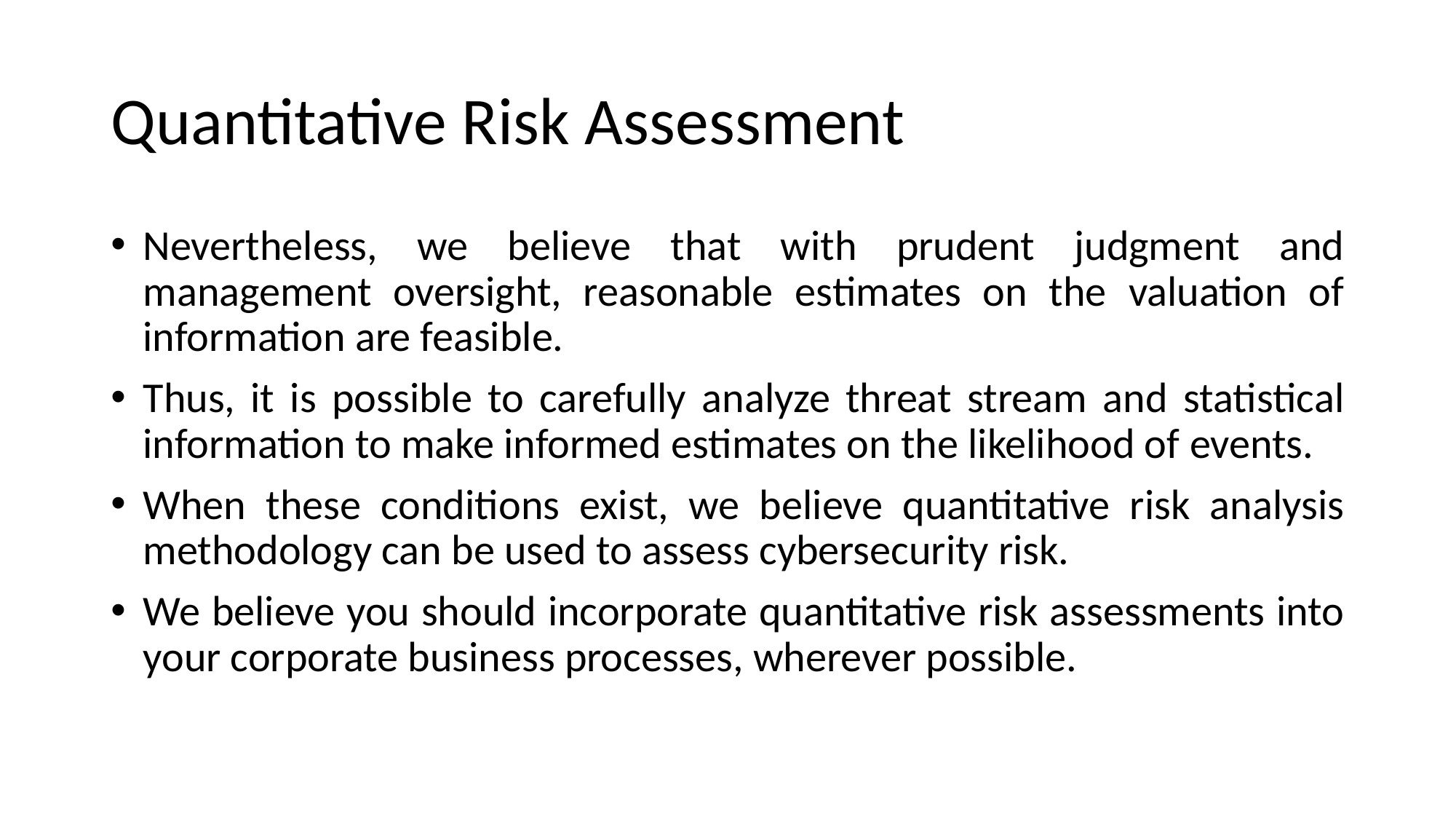

# Quantitative Risk Assessment
Nevertheless, we believe that with prudent judgment and management oversight, reasonable estimates on the valuation of information are feasible.
Thus, it is possible to carefully analyze threat stream and statistical information to make informed estimates on the likelihood of events.
When these conditions exist, we believe quantitative risk analysis methodology can be used to assess cybersecurity risk.
We believe you should incorporate quantitative risk assessments into your corporate business processes, wherever possible.